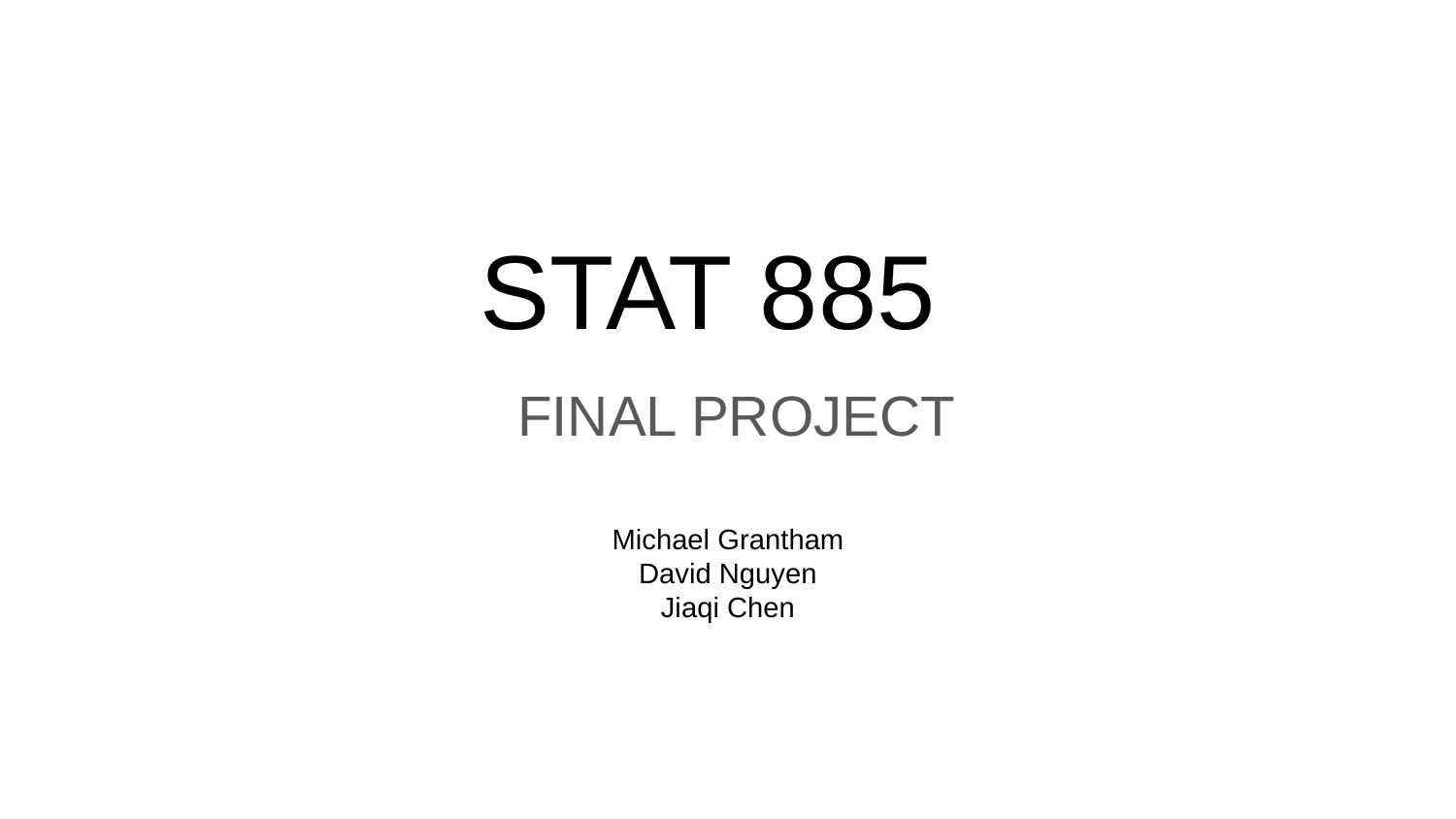

# STAT 885
FINAL PROJECT
Michael Grantham
David Nguyen
Jiaqi Chen